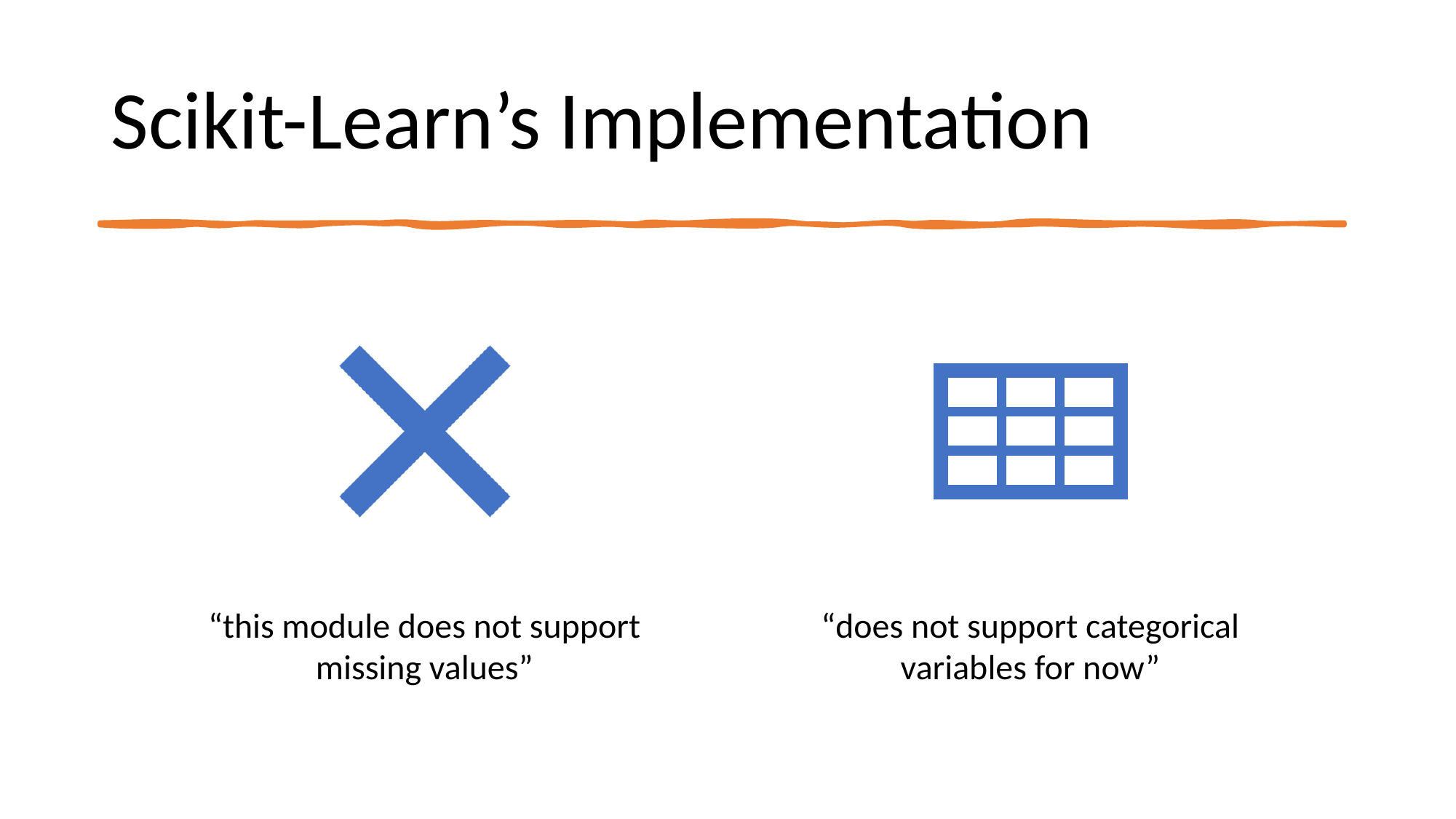

# Scikit-Learn’s Implementation

“this module does not support missing values”
“does not support categorical variables for now”